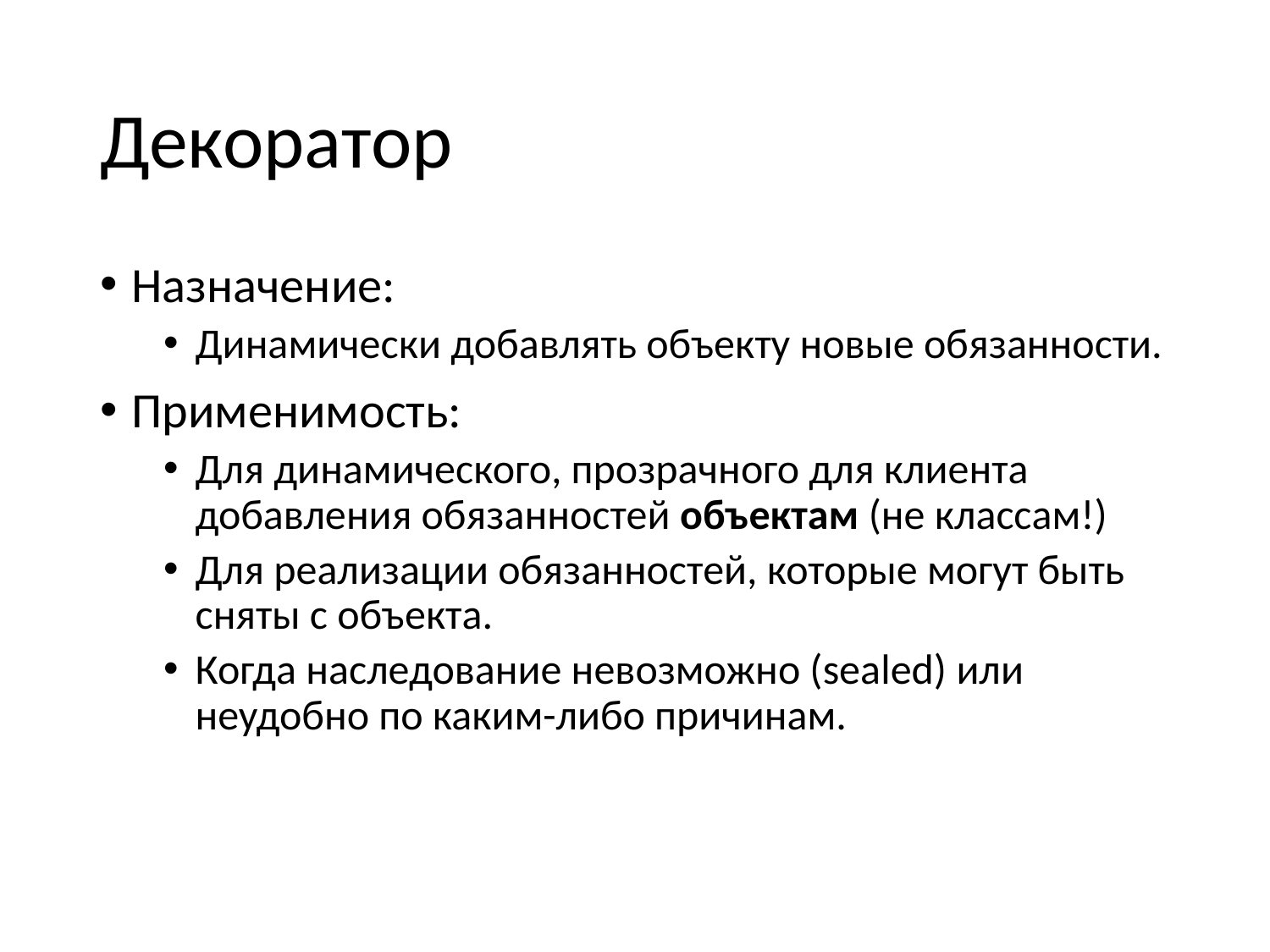

# Декоратор
Назначение:
Динамически добавлять объекту новые обязанности.
Применимость:
Для динамического, прозрачного для клиента добавления обязанностей объектам (не классам!)
Для реализации обязанностей, которые могут быть сняты с объекта.
Когда наследование невозможно (sealed) или неудобно по каким-либо причинам.